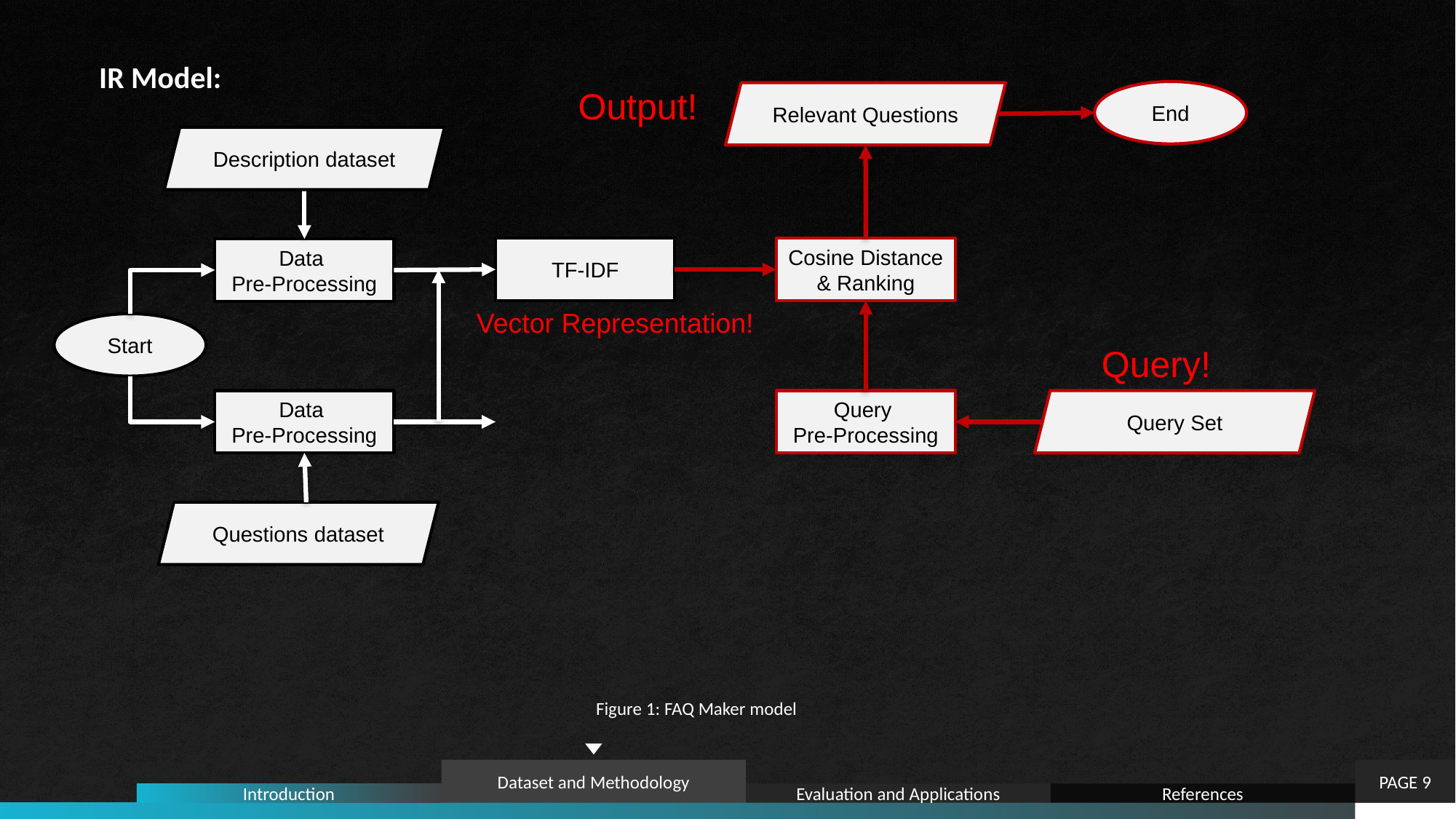

IR Model:
Output!
End
Relevant Questions
Description dataset
Description dataset
TF-IDF
Cosine Distance
& Ranking
Data
Pre-Processing
Vector Representation!
Start
Query!
Data
Pre-Processing
Query
Pre-Processing
Query Set
Questions dataset

Figure 1: FAQ Maker model

PAGE 9
Dataset and Methodology
Introduction
Evaluation and Applications
References